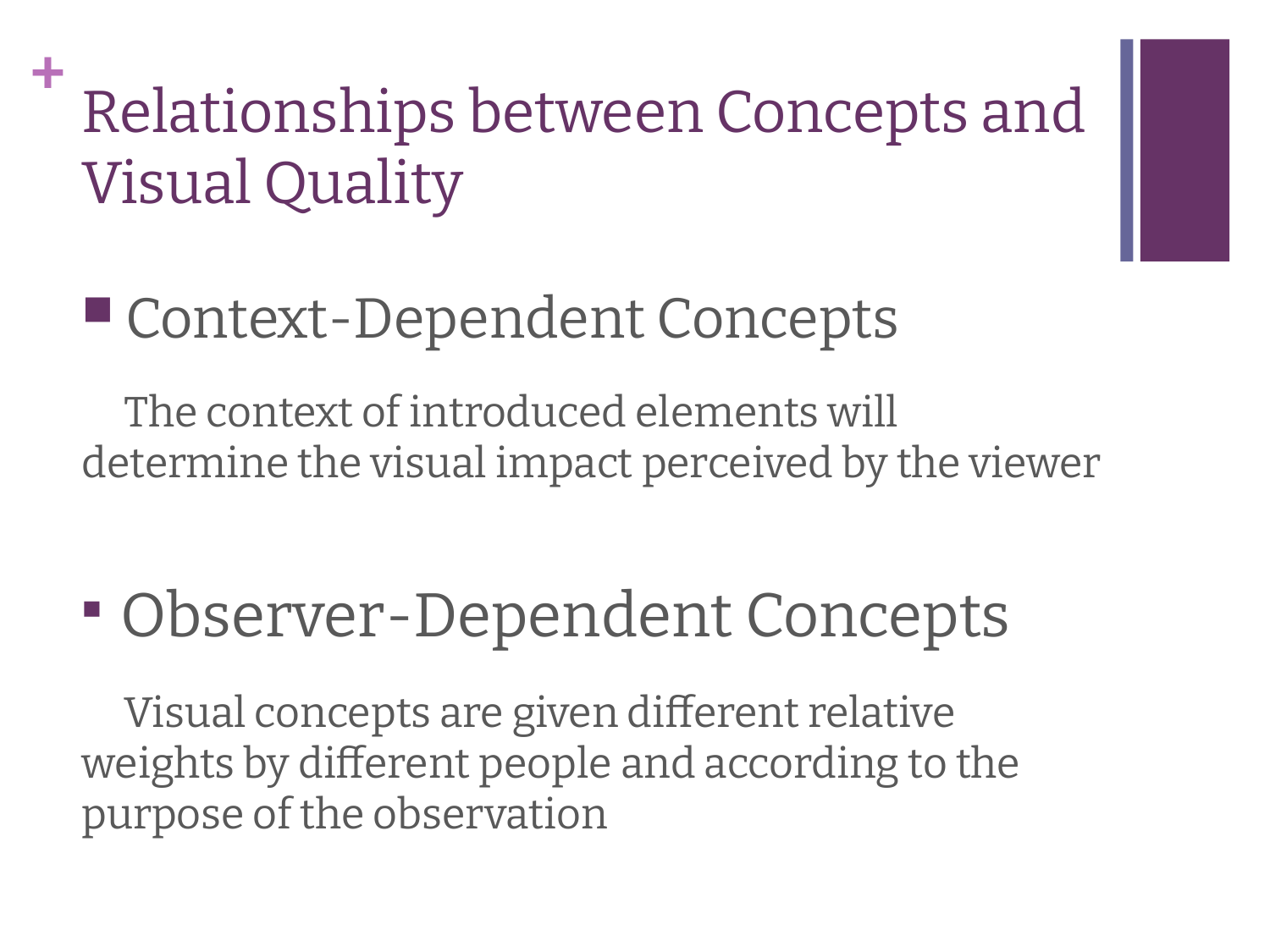

# Relationships between Concepts and Visual Quality
 Context-Dependent Concepts
     The context of introduced elements will determine the visual impact perceived by the viewer

 Observer-Dependent Concepts
     Visual concepts are given different relative weights by different people and according to the purpose of the observation